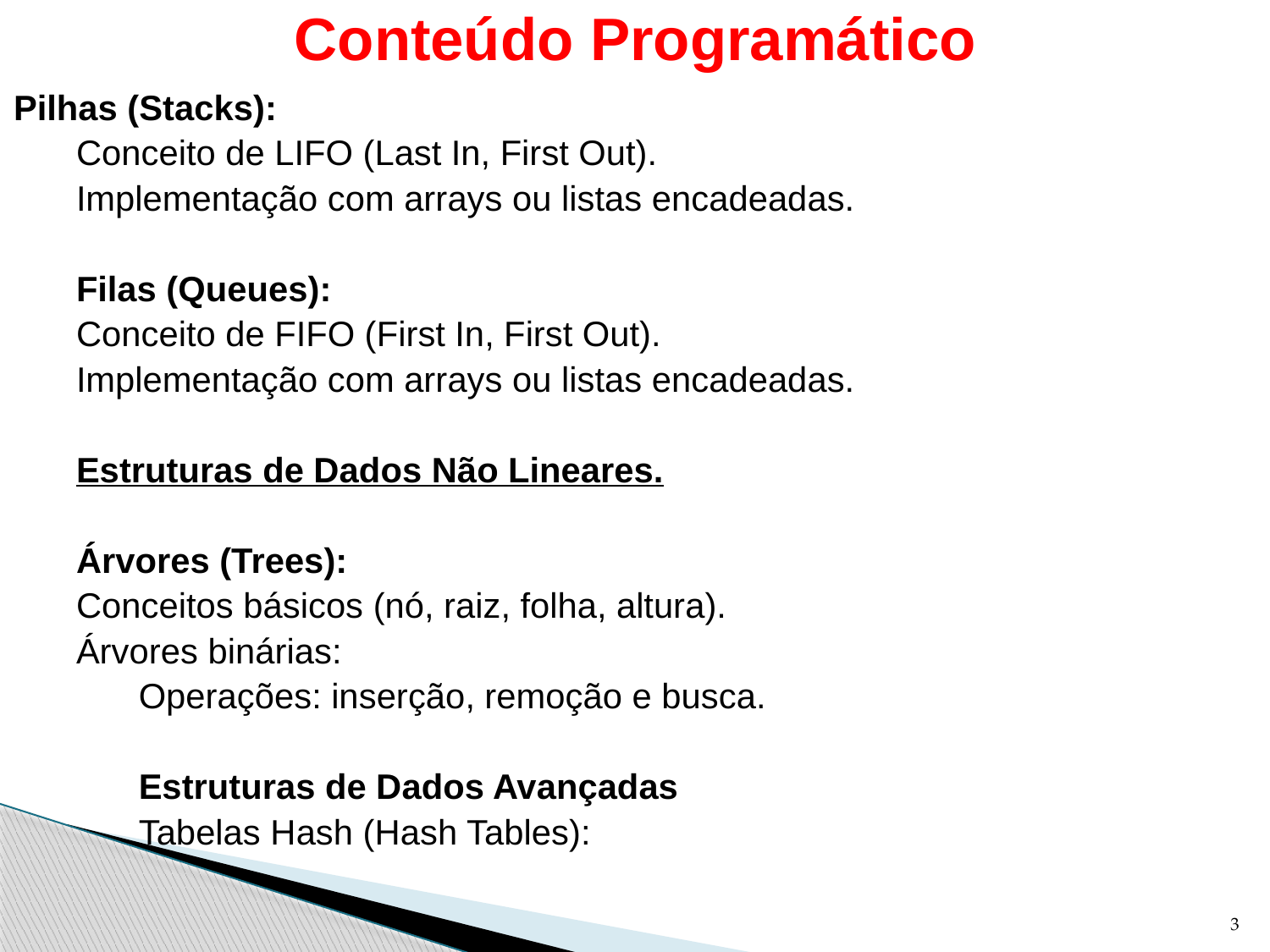

# Conteúdo Programático
Pilhas (Stacks):
Conceito de LIFO (Last In, First Out).
Implementação com arrays ou listas encadeadas.

Filas (Queues):
Conceito de FIFO (First In, First Out).
Implementação com arrays ou listas encadeadas.

Estruturas de Dados Não Lineares.

Árvores (Trees):
Conceitos básicos (nó, raiz, folha, altura).
Árvores binárias:
Operações: inserção, remoção e busca.

Estruturas de Dados Avançadas
Tabelas Hash (Hash Tables):
3